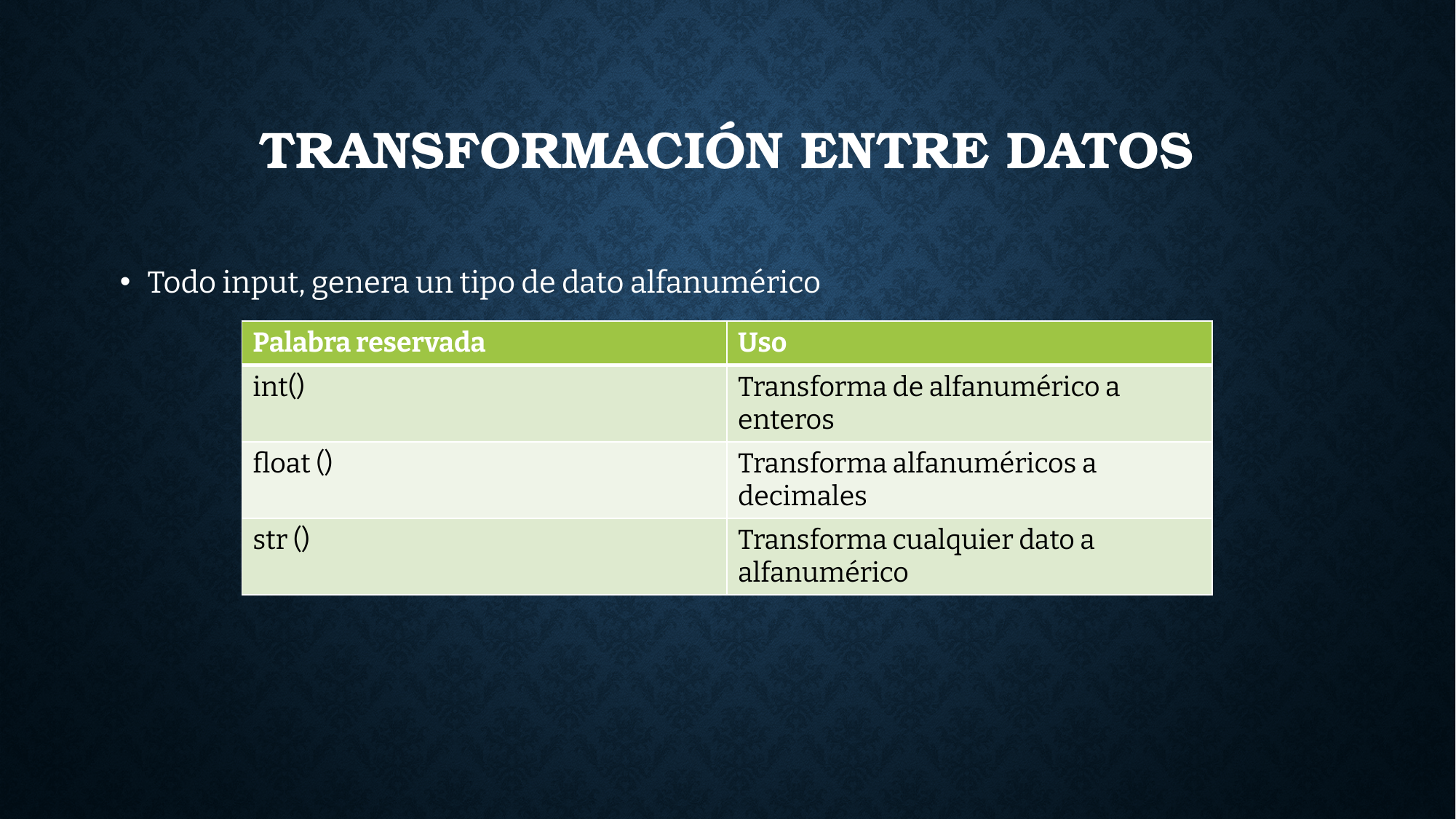

# Transformación entre datos
Todo input, genera un tipo de dato alfanumérico

| Palabra reservada | Uso |
| --- | --- |
| int() | Transforma de alfanumérico a enteros |
| float () | Transforma alfanuméricos a decimales |
| str () | Transforma cualquier dato a alfanumérico |